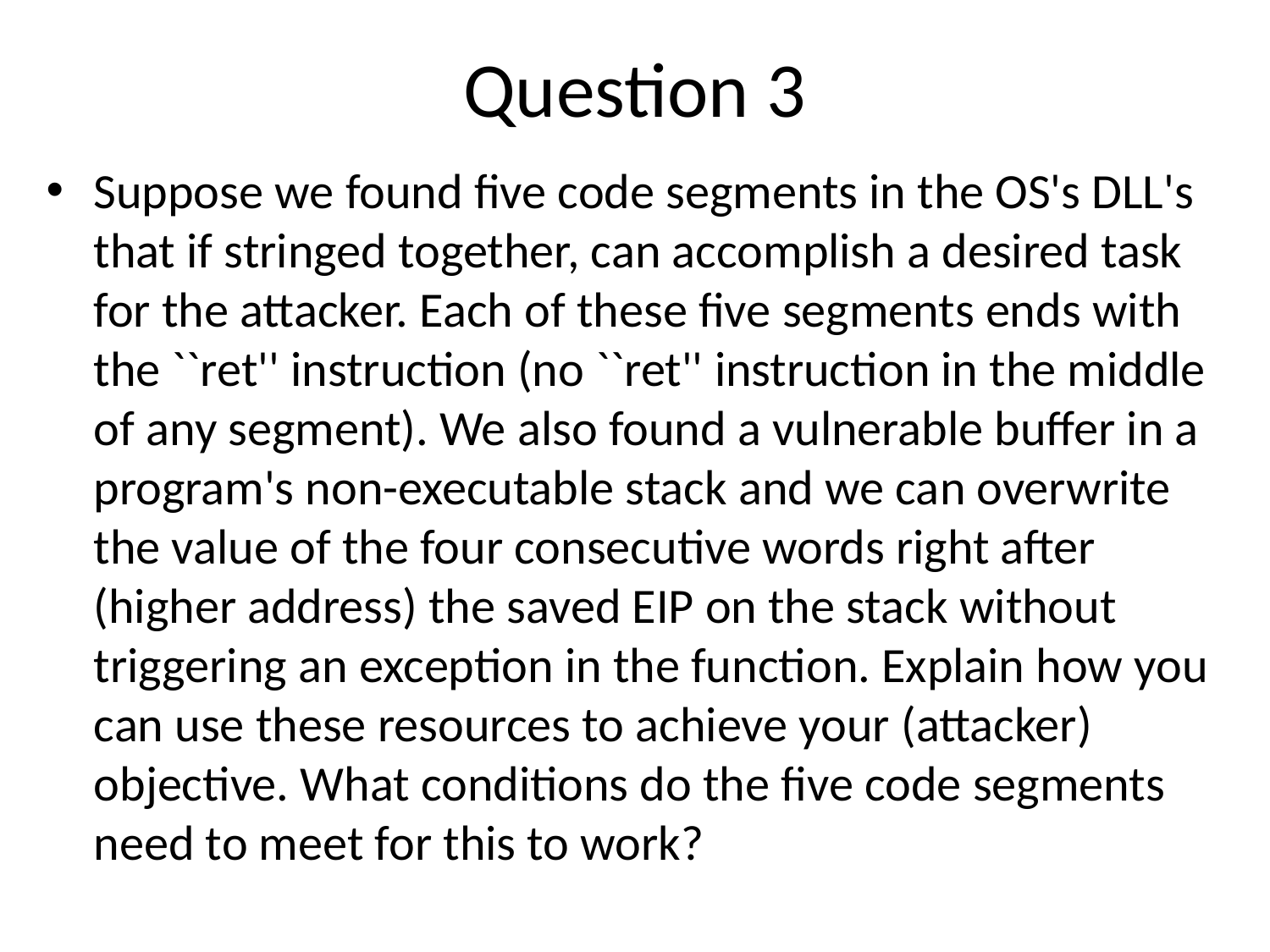

# Question 3
Suppose we found five code segments in the OS's DLL's that if stringed together, can accomplish a desired task for the attacker. Each of these five segments ends with the ``ret'' instruction (no ``ret'' instruction in the middle of any segment). We also found a vulnerable buffer in a program's non-executable stack and we can overwrite the value of the four consecutive words right after (higher address) the saved EIP on the stack without triggering an exception in the function. Explain how you can use these resources to achieve your (attacker) objective. What conditions do the five code segments need to meet for this to work?